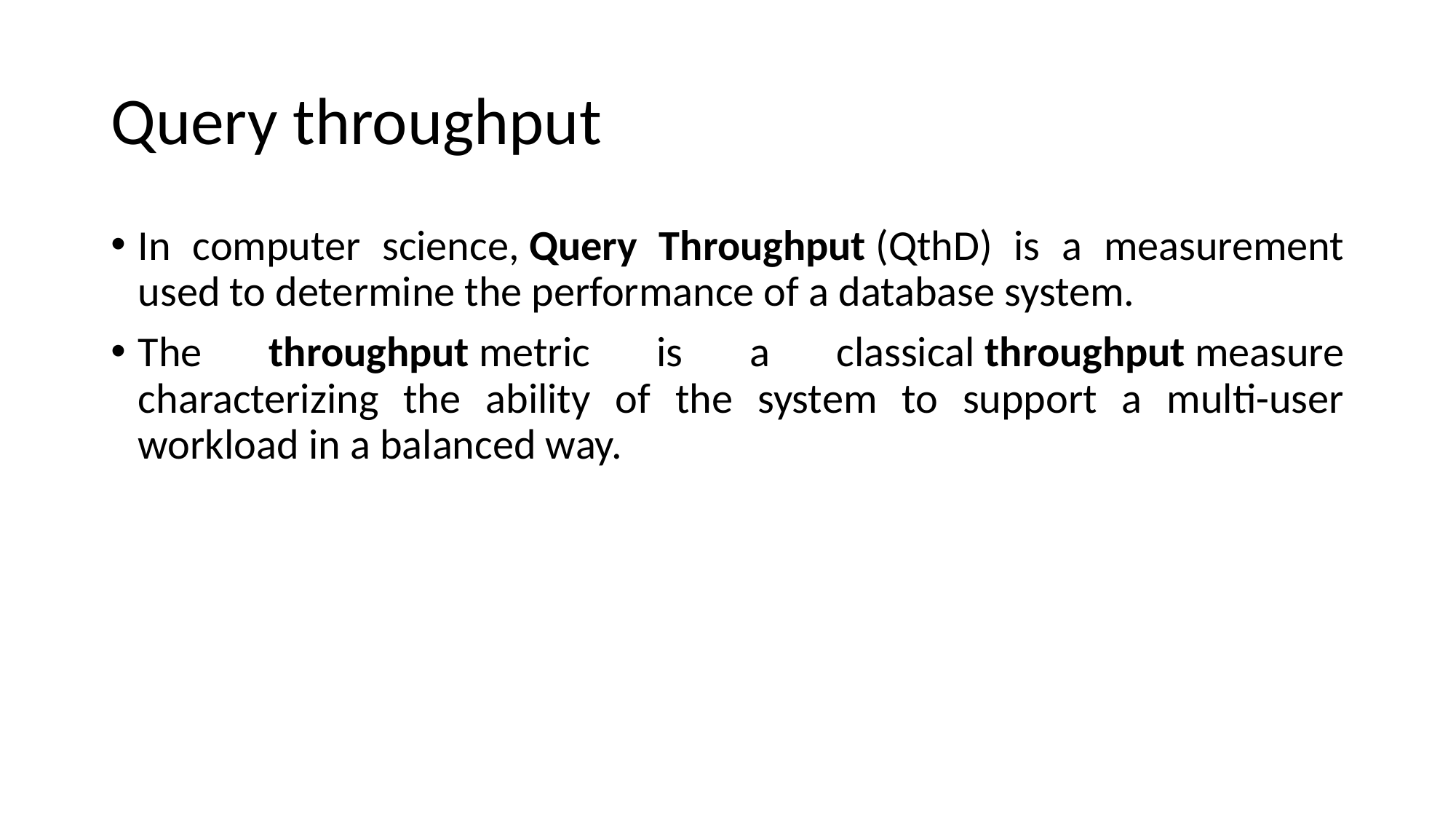

# Query throughput
In computer science, Query Throughput (QthD) is a measurement used to determine the performance of a database system.
The throughput metric is a classical throughput measure characterizing the ability of the system to support a multi-user workload in a balanced way.